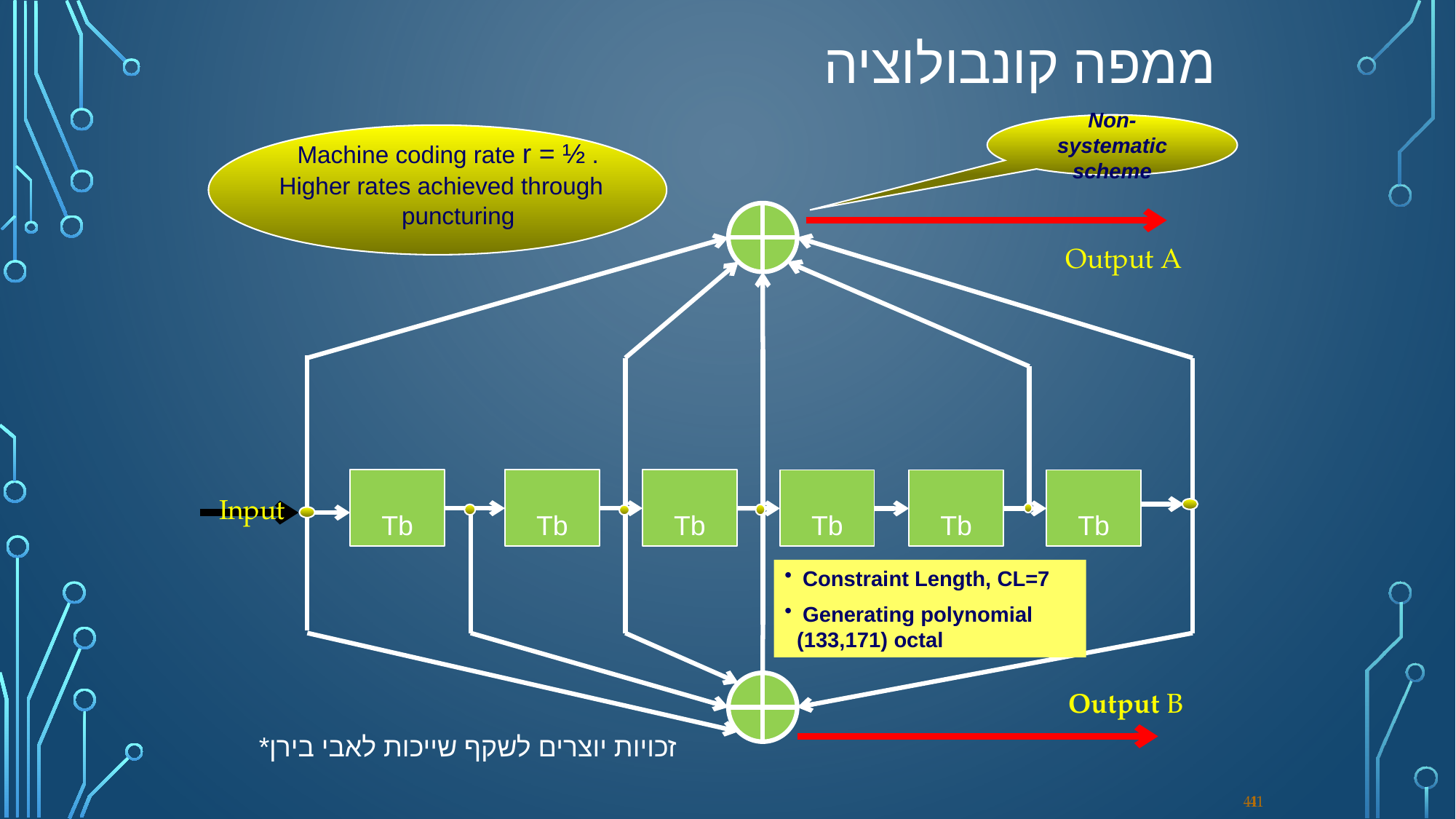

ממפה קונבולוציה
Non-systematic scheme

  Machine coding rate r = ½ .
Higher rates achieved through
    puncturing

Output A

Tb

Tb

Tb

Tb

Tb

Tb
Input

 Constraint Length, CL=7
 Generating polynomial  (133,171) octal

Output B
*זכויות יוצרים לשקף שייכות לאבי בירן
41
41